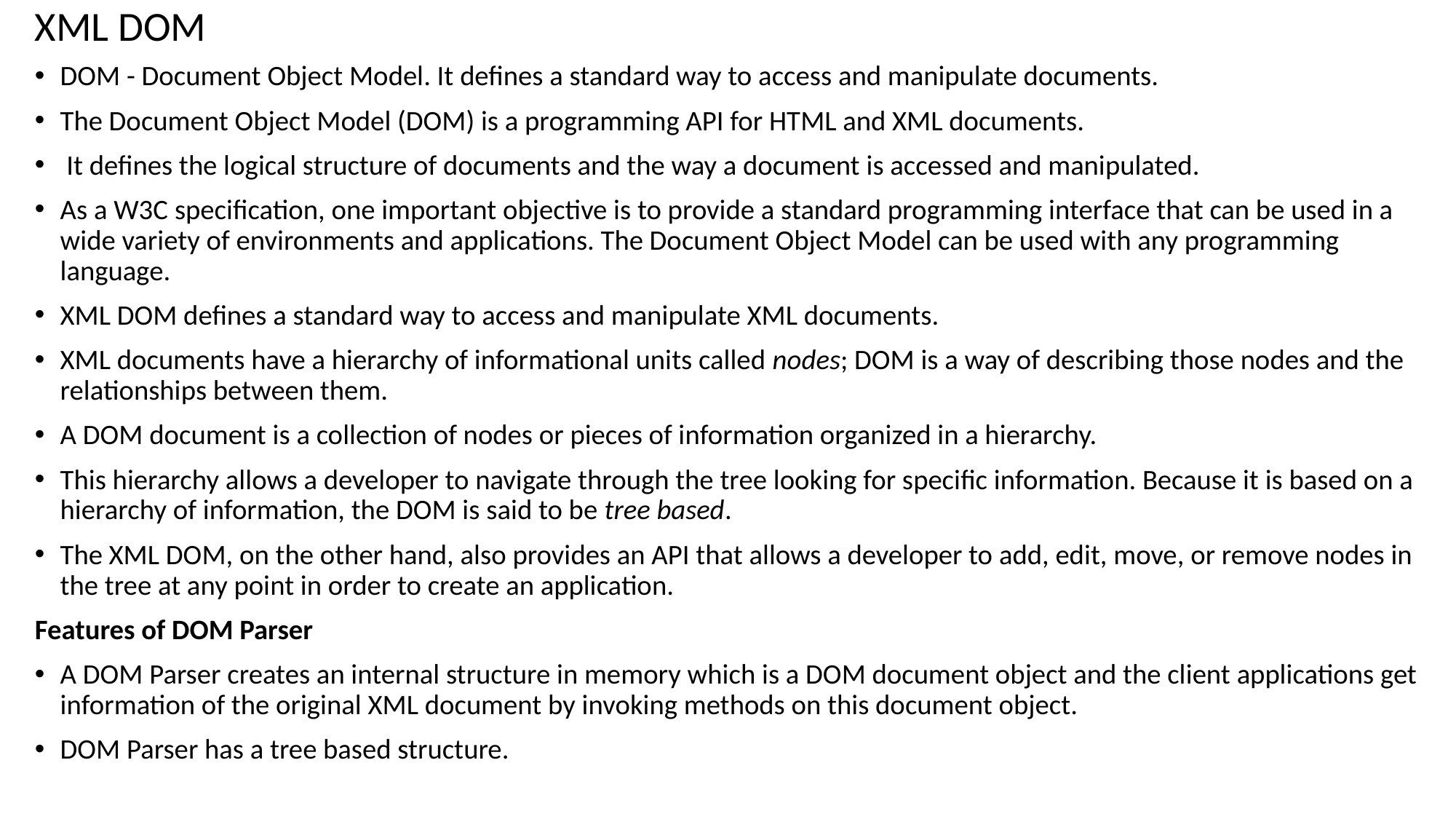

# XML DOM
DOM - Document Object Model. It defines a standard way to access and manipulate documents.
The Document Object Model (DOM) is a programming API for HTML and XML documents.
 It defines the logical structure of documents and the way a document is accessed and manipulated.
As a W3C specification, one important objective is to provide a standard programming interface that can be used in a wide variety of environments and applications. The Document Object Model can be used with any programming language.
XML DOM defines a standard way to access and manipulate XML documents.
XML documents have a hierarchy of informational units called nodes; DOM is a way of describing those nodes and the relationships between them.
A DOM document is a collection of nodes or pieces of information organized in a hierarchy.
This hierarchy allows a developer to navigate through the tree looking for specific information. Because it is based on a hierarchy of information, the DOM is said to be tree based.
The XML DOM, on the other hand, also provides an API that allows a developer to add, edit, move, or remove nodes in the tree at any point in order to create an application.
Features of DOM Parser
A DOM Parser creates an internal structure in memory which is a DOM document object and the client applications get information of the original XML document by invoking methods on this document object.
DOM Parser has a tree based structure.